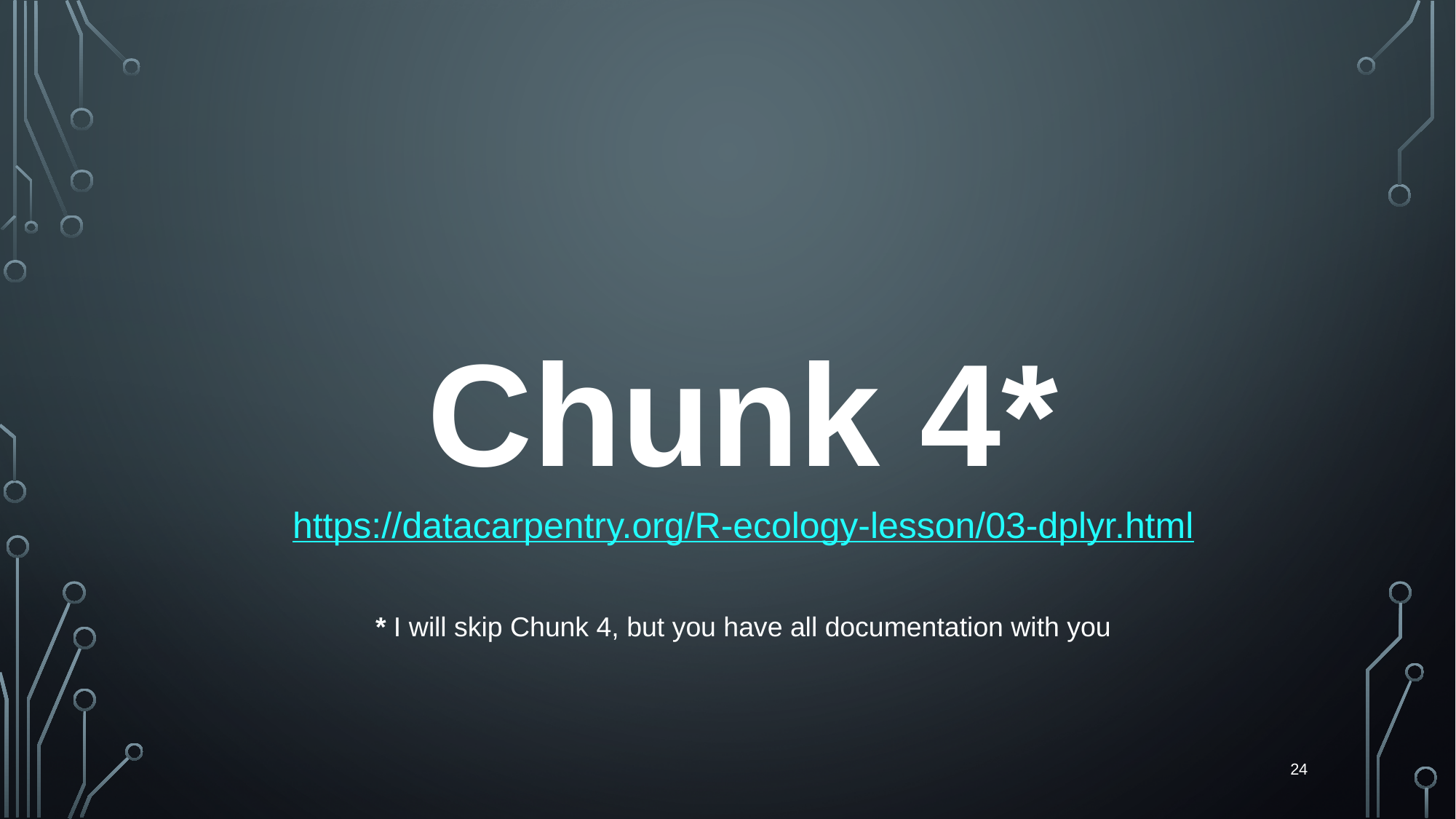

Chunk 4*
https://datacarpentry.org/R-ecology-lesson/03-dplyr.html

* I will skip Chunk 4, but you have all documentation with you
24